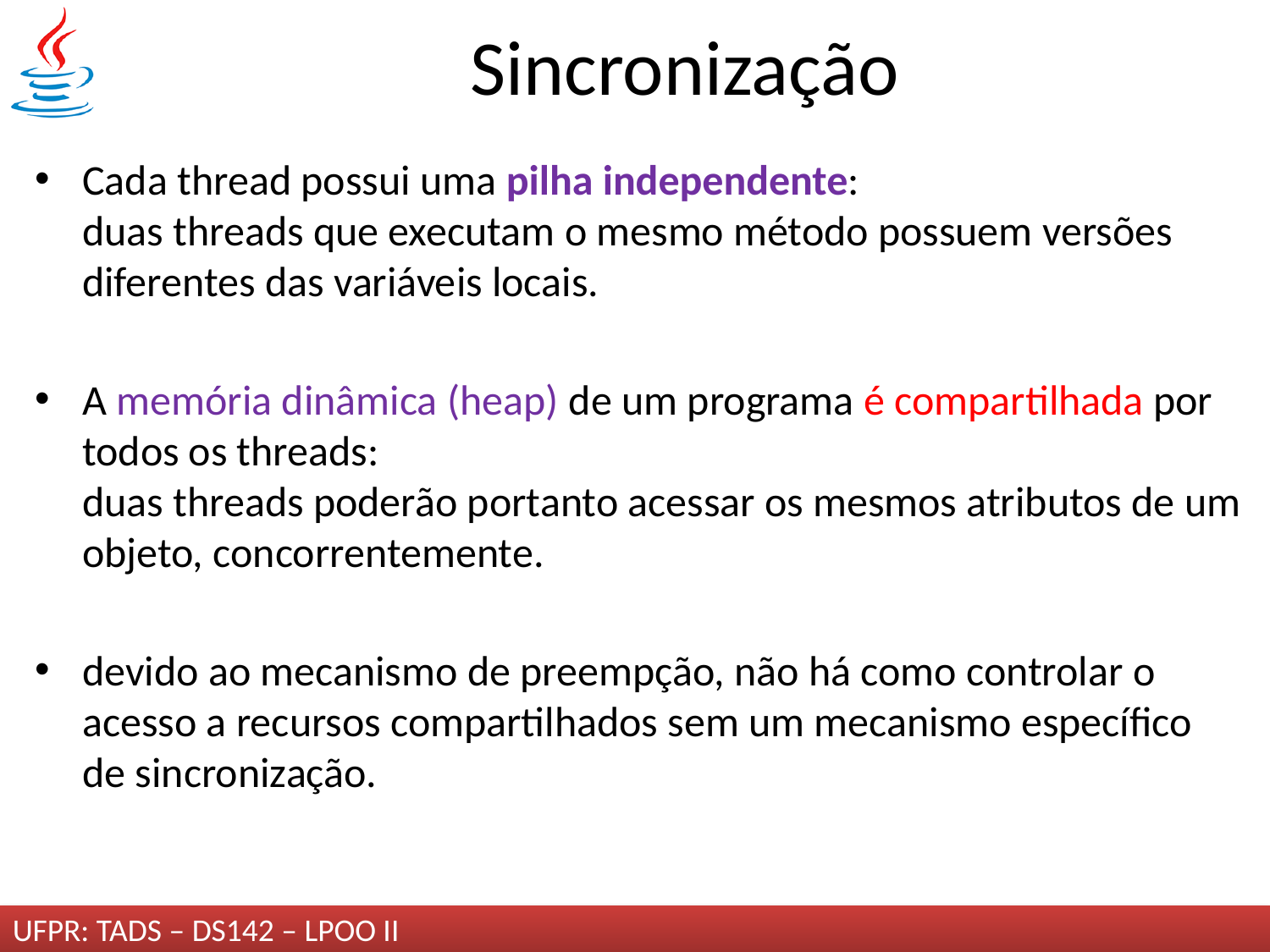

# Sincronização
Cada thread possui uma pilha independente:
duas threads que executam o mesmo método possuem versões diferentes das variáveis locais.

A memória dinâmica (heap) de um programa é compartilhada por todos os threads:
duas threads poderão portanto acessar os mesmos atributos de um objeto, concorrentemente.

devido ao mecanismo de preempção, não há como controlar o acesso a recursos compartilhados sem um mecanismo específico de sincronização.